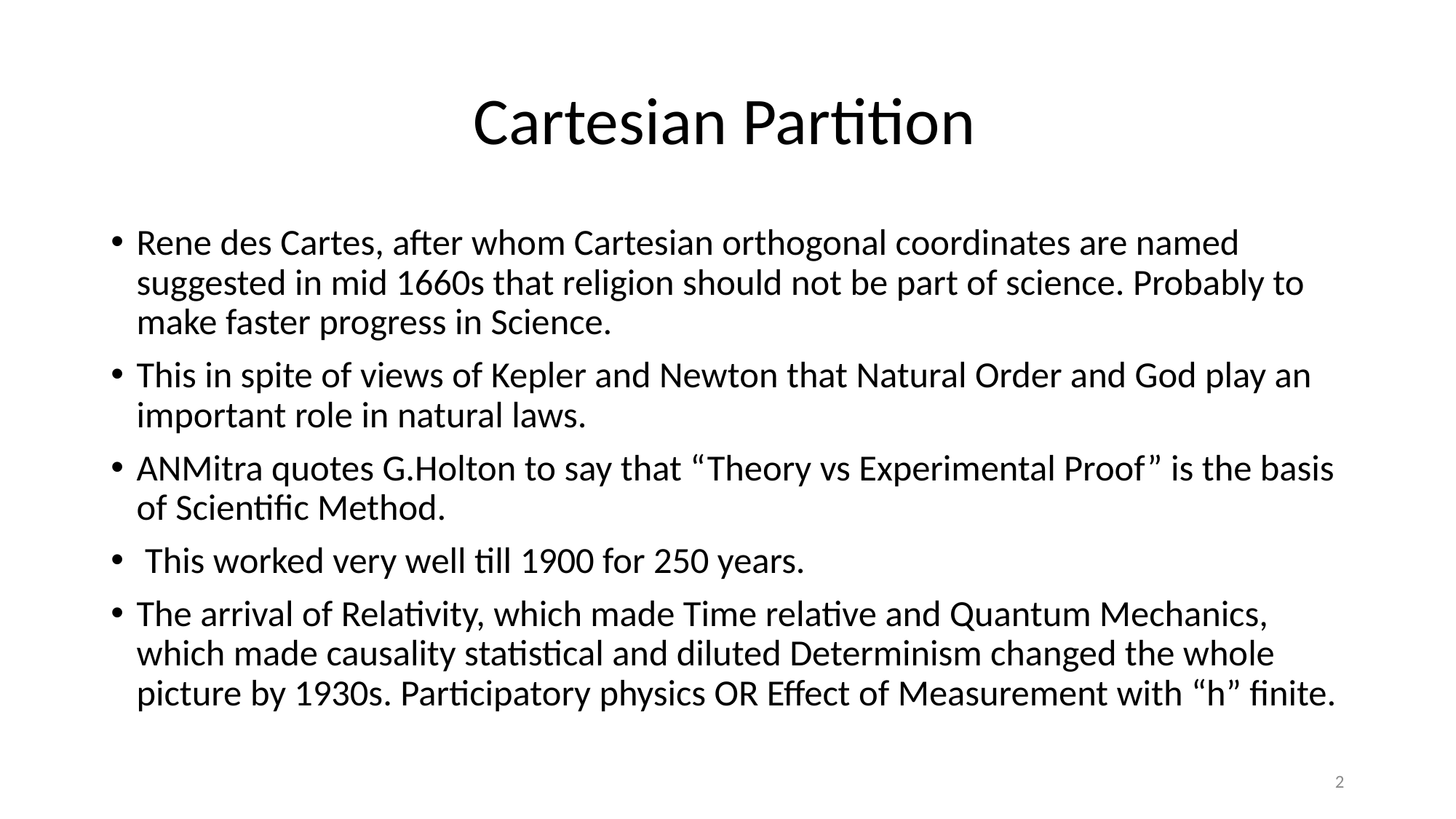

# Cartesian Partition
Rene des Cartes, after whom Cartesian orthogonal coordinates are named suggested in mid 1660s that religion should not be part of science. Probably to make faster progress in Science.
This in spite of views of Kepler and Newton that Natural Order and God play an important role in natural laws.
ANMitra quotes G.Holton to say that “Theory vs Experimental Proof” is the basis of Scientific Method.
 This worked very well till 1900 for 250 years.
The arrival of Relativity, which made Time relative and Quantum Mechanics, which made causality statistical and diluted Determinism changed the whole picture by 1930s. Participatory physics OR Effect of Measurement with “h” finite.

2